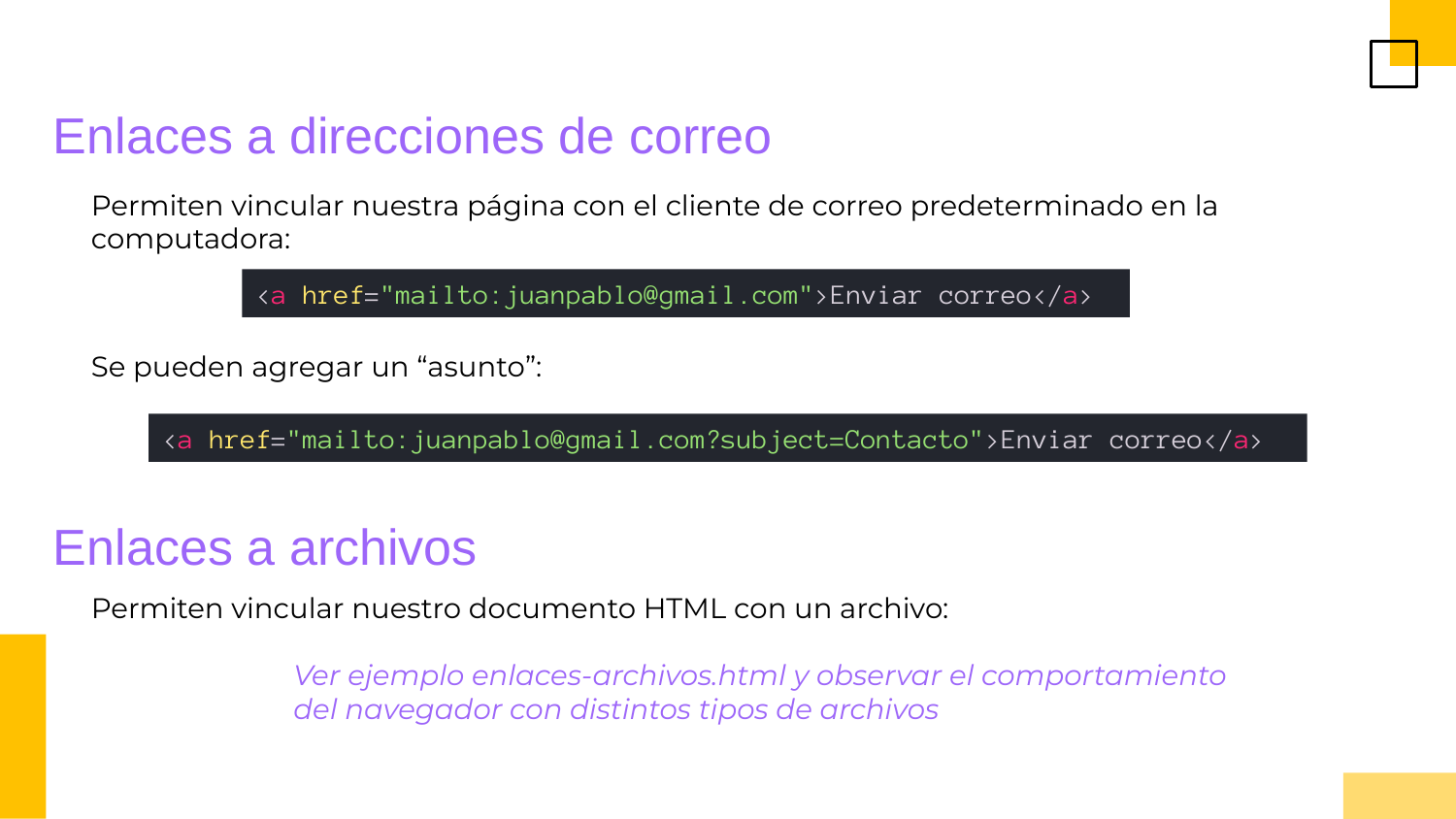

Enlaces a direcciones de correo
Permiten vincular nuestra página con el cliente de correo predeterminado en la computadora:
<a href="mailto:juanpablo@gmail.com">Enviar correo</a>
Se pueden agregar un “asunto”:
<a href="mailto:juanpablo@gmail.com?subject=Contacto">Enviar correo</a>
Enlaces a archivos
Permiten vincular nuestro documento HTML con un archivo:
Ver ejemplo enlaces-archivos.html y observar el comportamiento del navegador con distintos tipos de archivos